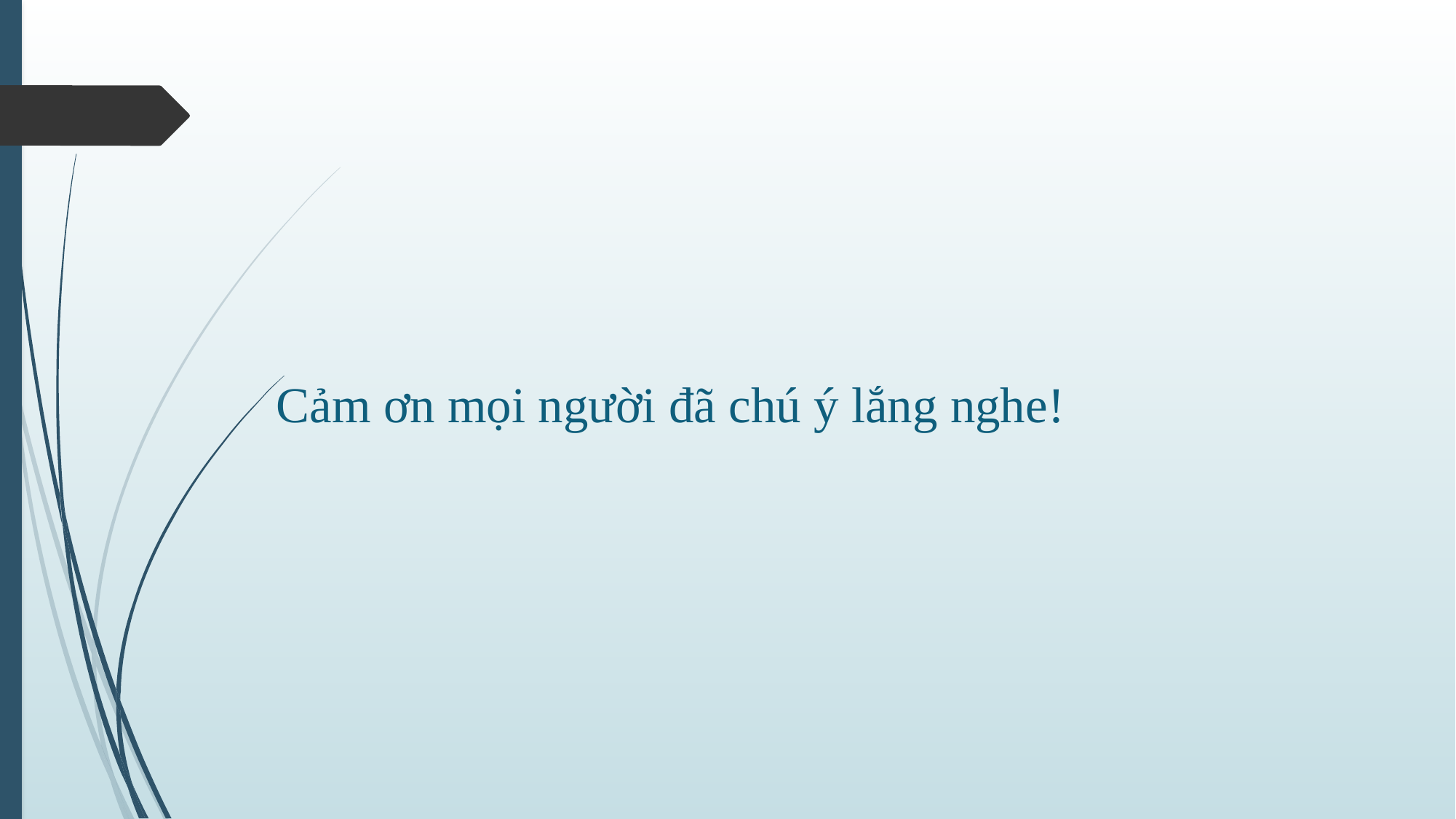

Cảm ơn mọi người đã chú ý lắng nghe!